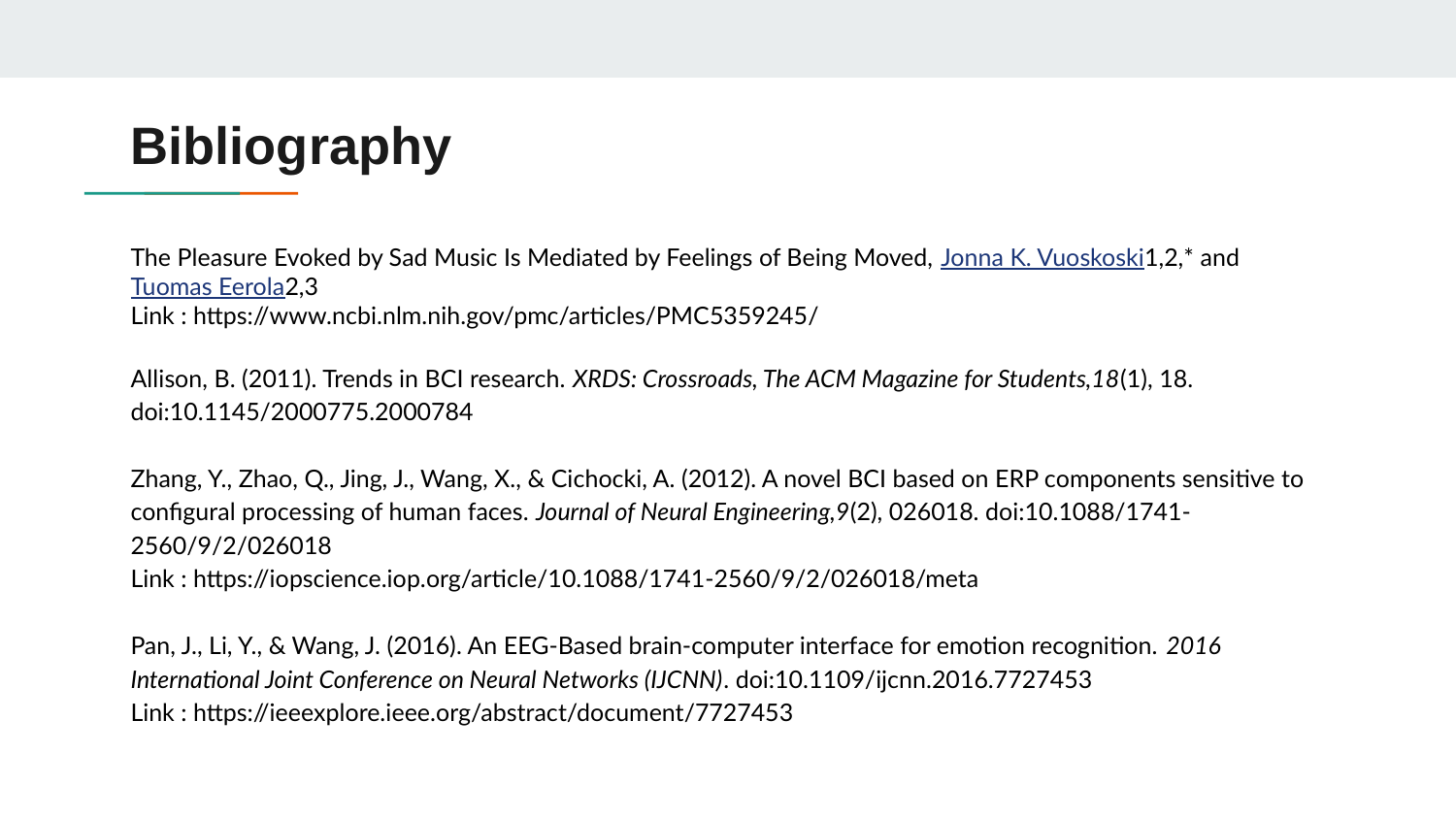

# Bibliography
The Pleasure Evoked by Sad Music Is Mediated by Feelings of Being Moved, Jonna K. Vuoskoski1,2,* and Tuomas Eerola2,3
Link : https://www.ncbi.nlm.nih.gov/pmc/articles/PMC5359245/

Allison, B. (2011). Trends in BCI research. XRDS: Crossroads, The ACM Magazine for Students,18(1), 18. doi:10.1145/2000775.2000784

Zhang, Y., Zhao, Q., Jing, J., Wang, X., & Cichocki, A. (2012). A novel BCI based on ERP components sensitive to configural processing of human faces. Journal of Neural Engineering,9(2), 026018. doi:10.1088/1741-2560/9/2/026018
Link : https://iopscience.iop.org/article/10.1088/1741-2560/9/2/026018/meta

Pan, J., Li, Y., & Wang, J. (2016). An EEG-Based brain-computer interface for emotion recognition. 2016 International Joint Conference on Neural Networks (IJCNN). doi:10.1109/ijcnn.2016.7727453
Link : https://ieeexplore.ieee.org/abstract/document/7727453